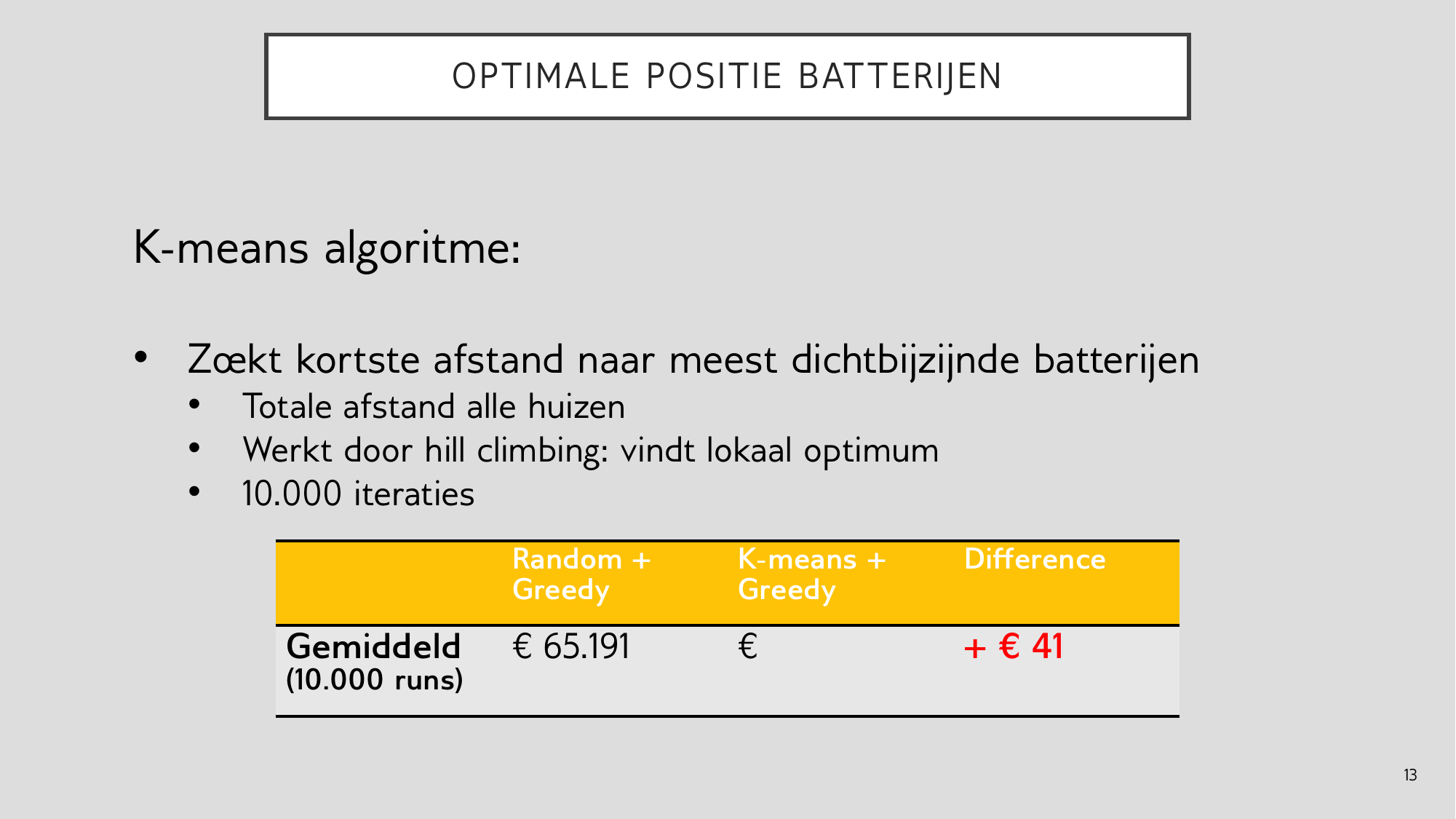

Optimale positie batterijen
K-means algoritme:

Zoekt kortste afstand naar meest dichtbijzijnde batterijen
Totale afstand alle huizen
Werkt door hill climbing: vindt lokaal optimum
10.000 iteraties

|  | Random + Greedy | K-means + Greedy | Difference |
| --- | --- | --- | --- |
| Gemiddeld (10.000 runs) | € 65.191 | € | + € 41 |
13